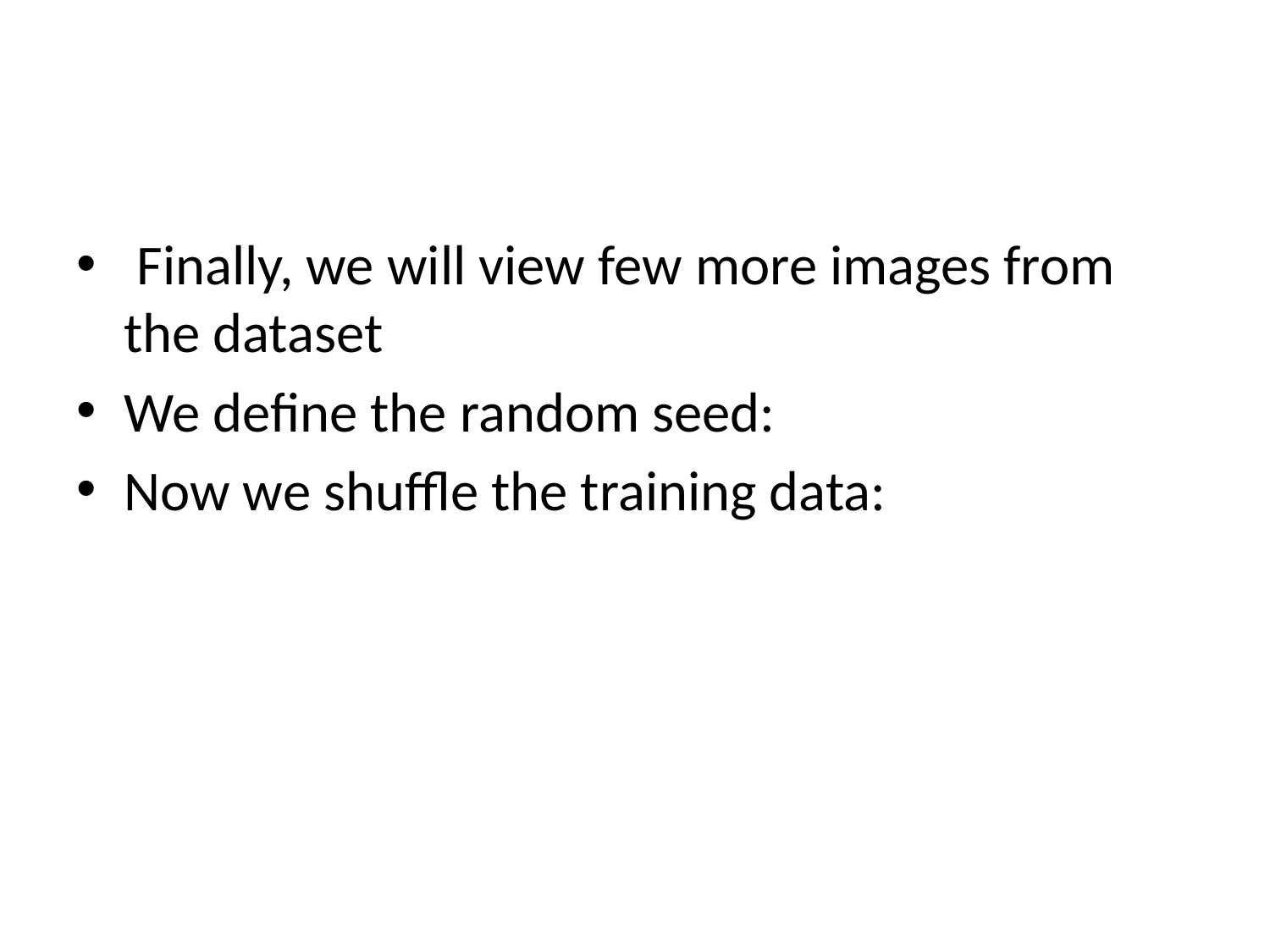

#
 Finally, we will view few more images from the dataset
We define the random seed:
Now we shuffle the training data: